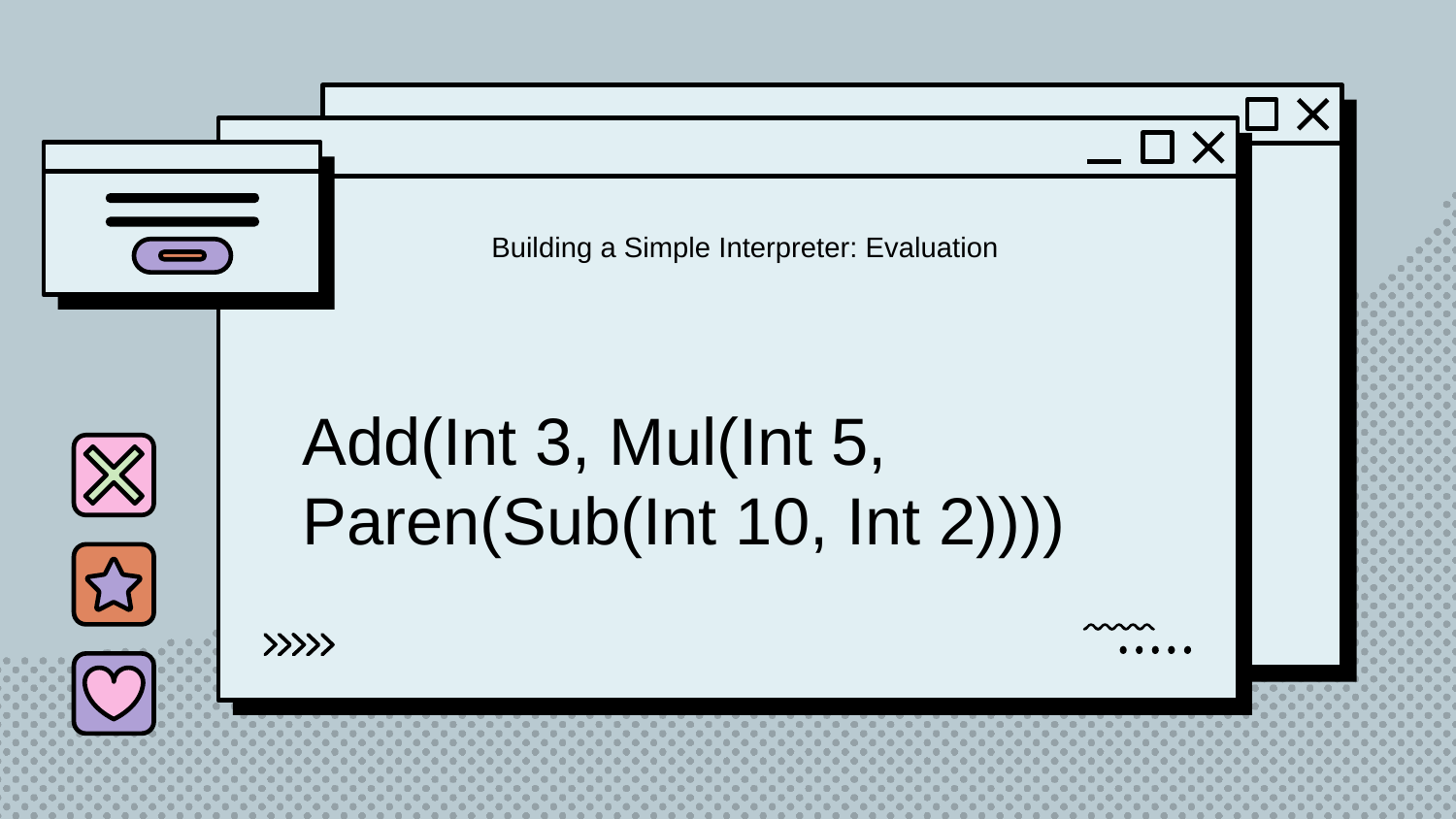

Building a Simple Interpreter: Evaluation

# Add(Int 3, Mul(Int 5, Paren(Sub(Int 10, Int 2))))